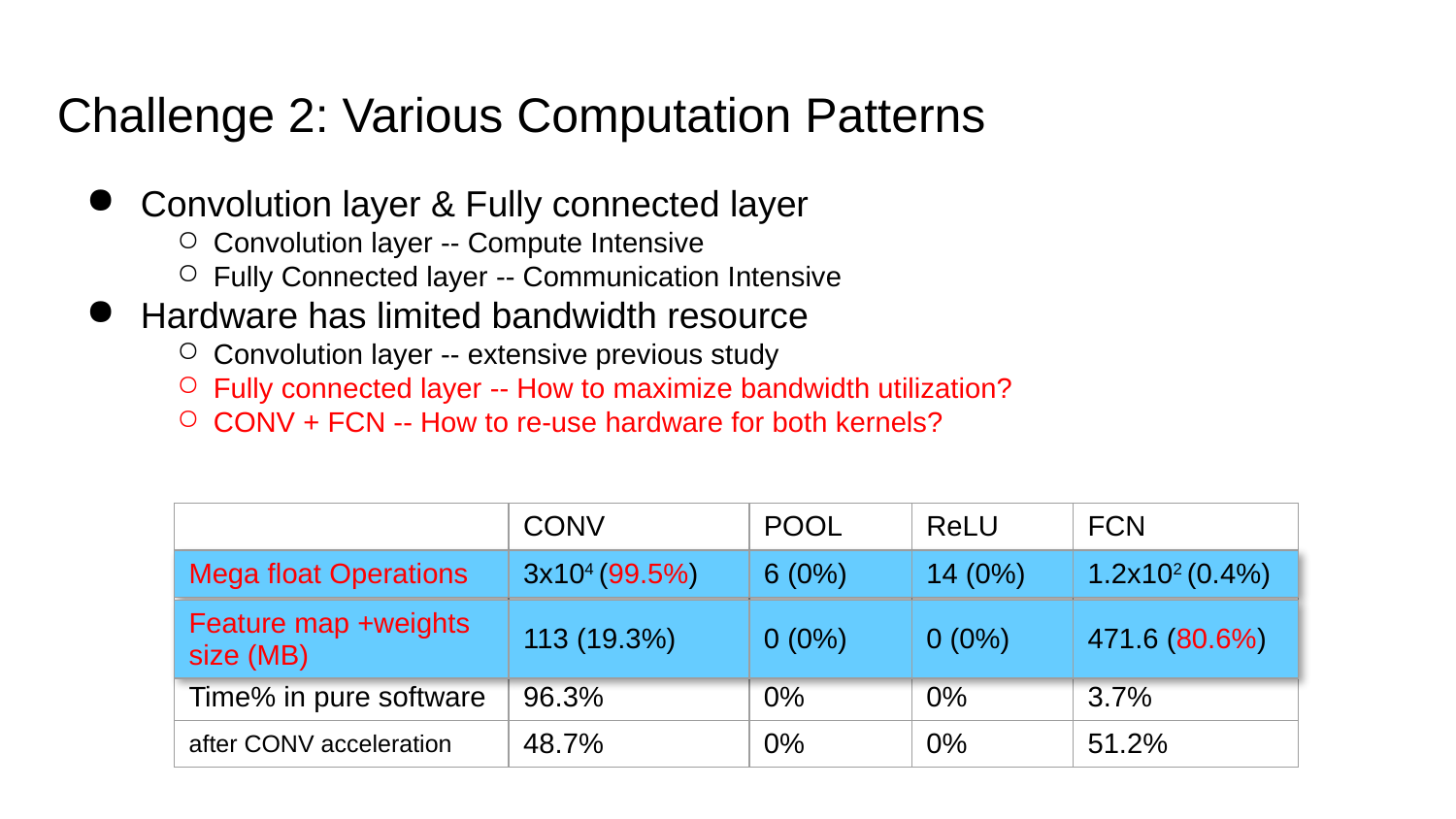

# Challenge 2: Various Computation Patterns
Convolution layer & Fully connected layer
Convolution layer -- Compute Intensive
Fully Connected layer -- Communication Intensive
Hardware has limited bandwidth resource
Convolution layer -- extensive previous study
Fully connected layer -- How to maximize bandwidth utilization?
CONV + FCN -- How to re-use hardware for both kernels?
|  | CONV | POOL | ReLU | FCN |
| --- | --- | --- | --- | --- |
| Mega float Op. | 3x104 (99.5%) | 6 (0%) | 14 (0%) | 1.2x102 (0.4%) |
| Feature map +weights size (MB) | 113 (19.3%) | 0 (0%) | 0 (0%) | 471.6 (80.6%) |
| Time% in pure software | 96.3% | 0% | 0% | 3.7% |
| after CONV acceleration | 48.7% | 0% | 0% | 51.2% |
| Mega float Operations | 3x104 (99.5%) | 6 (0%) | 14 (0%) | 1.2x102 (0.4%) |
| --- | --- | --- | --- | --- |
| Feature map +weights size (MB) | 113 (19.3%) | 0 (0%) | 0 (0%) | 471.6 (80.6%) |
| --- | --- | --- | --- | --- |